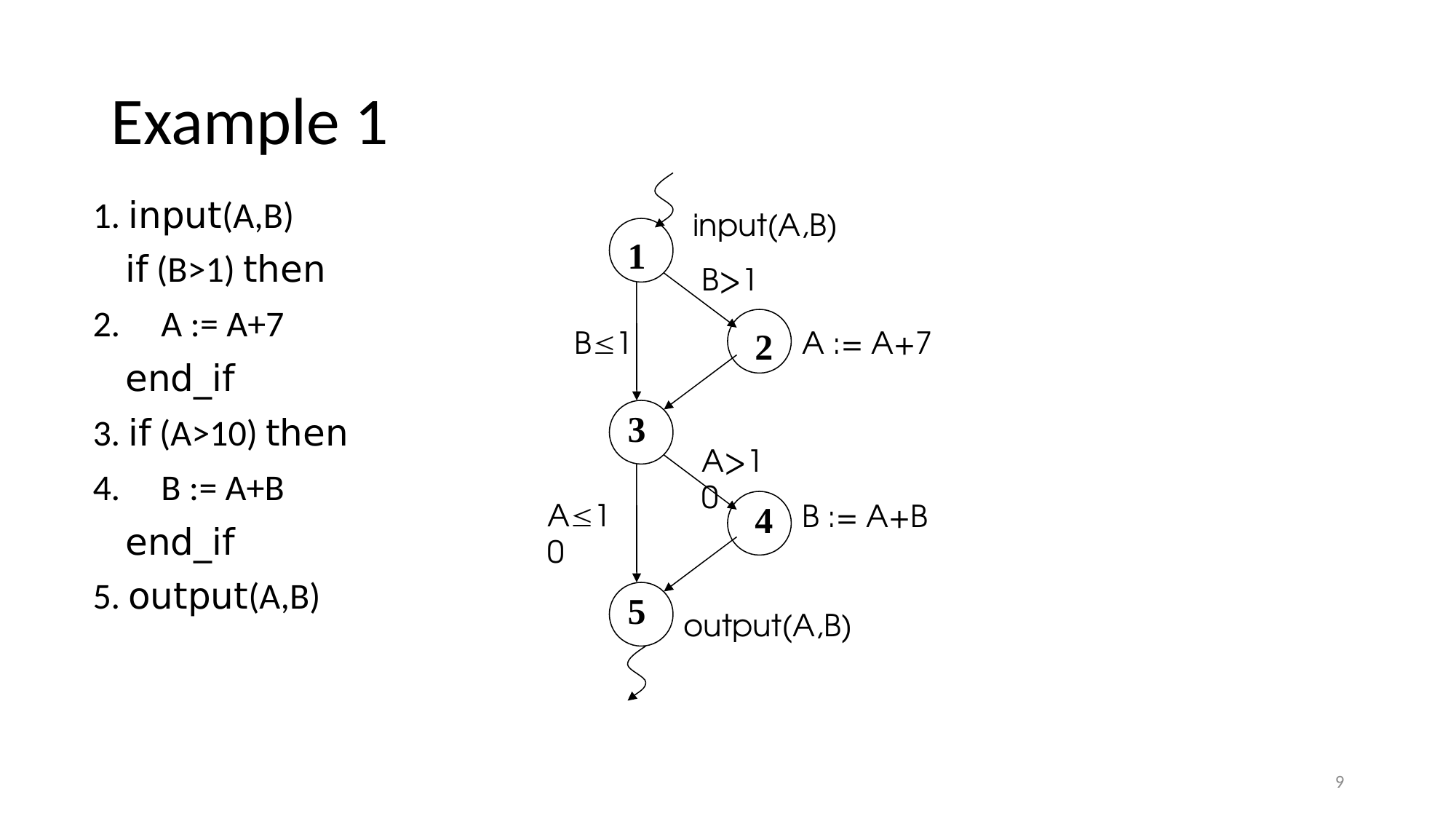

# Example 1

1. input(A,B)
    if (B>1) then
2.     A := A+7
    end_if
3. if (A>10) then
4.     B := A+B
    end_if
5. output(A,B)
input(A,B)

1
B>1

B≤1
2
A := A+7

3
A>10

A≤10

4
B := A+B

5
output(A,B)

9